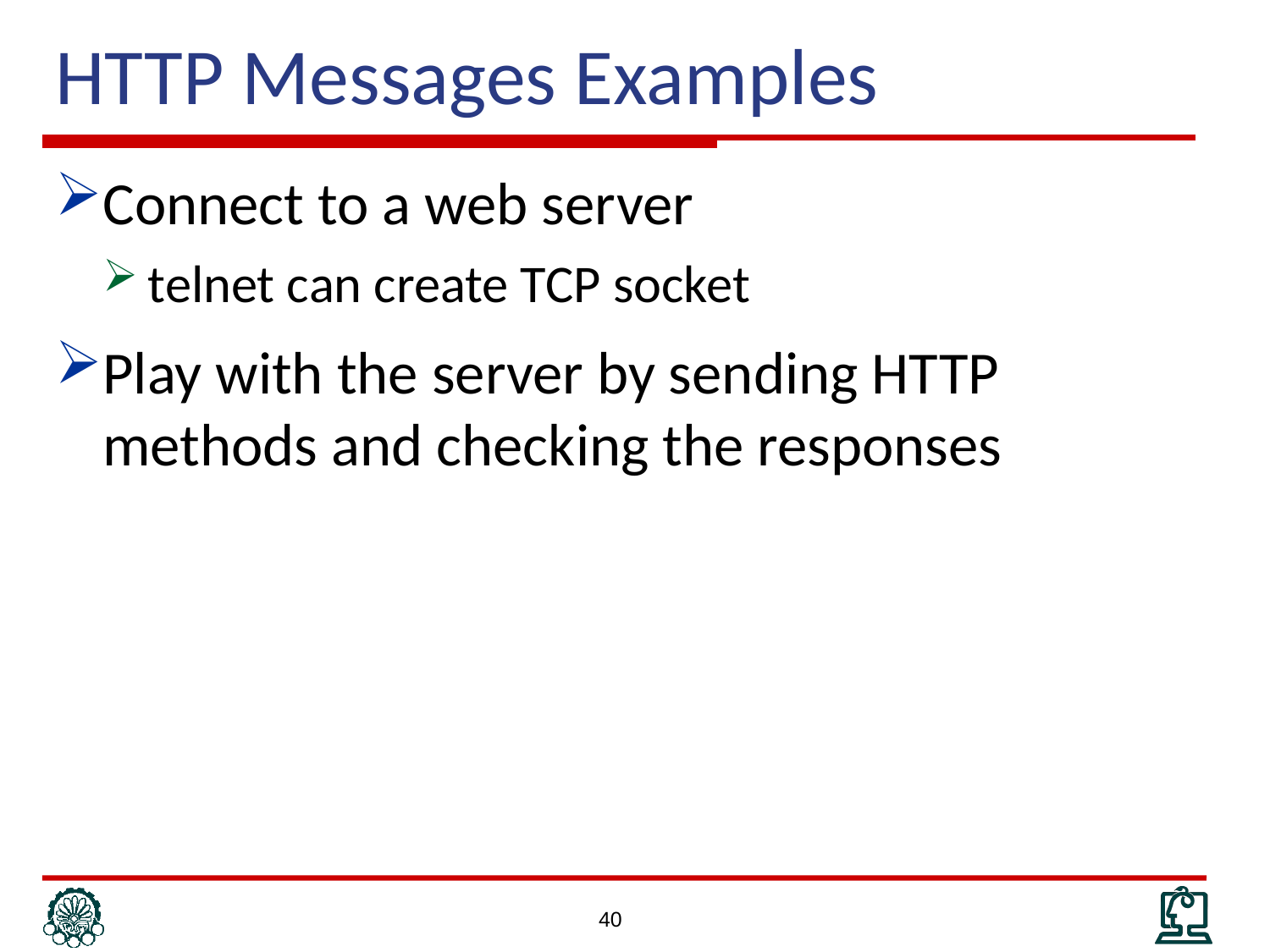

# HTTP Messages Examples
Connect to a web server
telnet can create TCP socket
Play with the server by sending HTTP methods and checking the responses
40